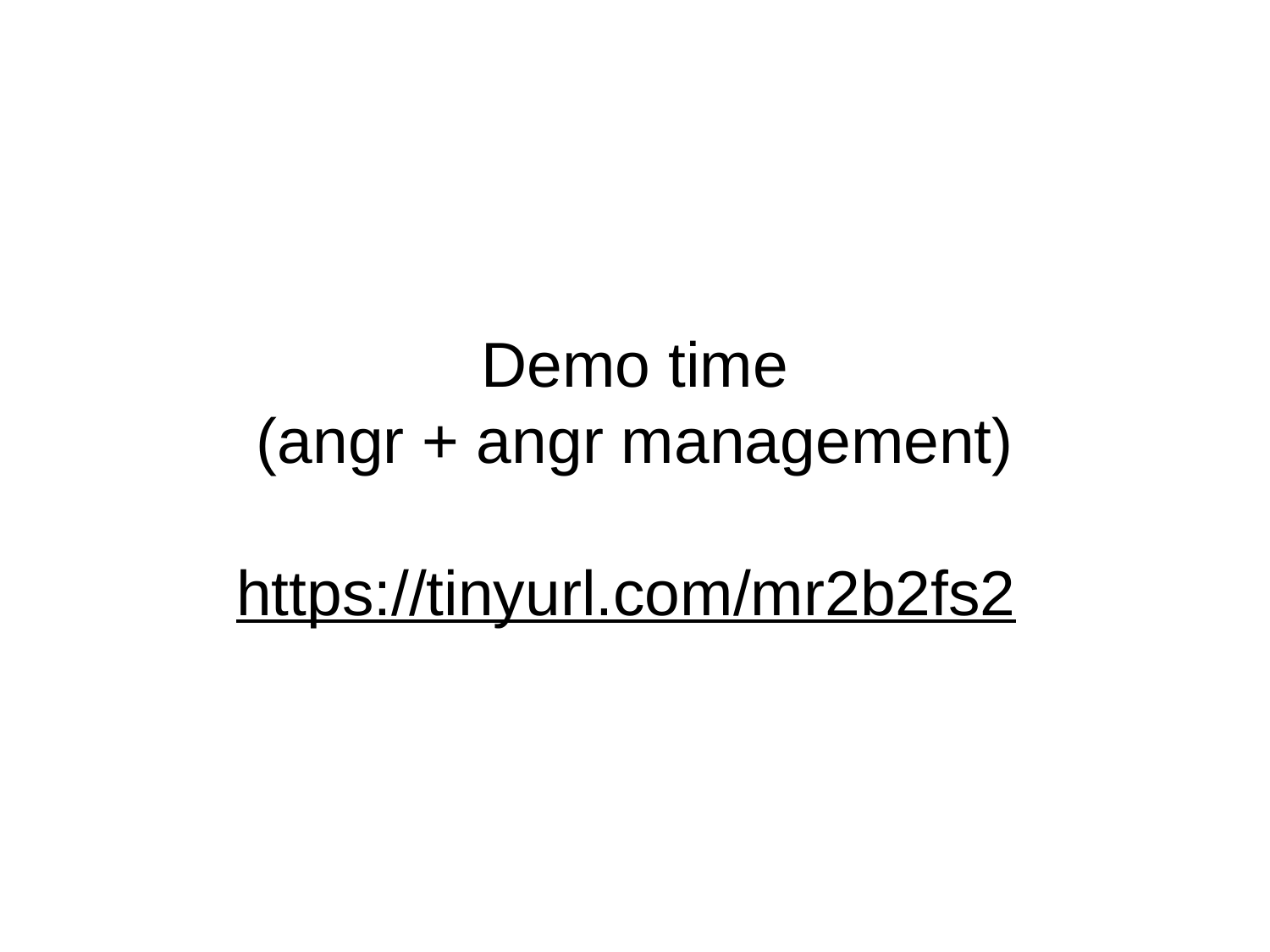

# Demo time
(angr + angr management)

https://tinyurl.com/mr2b2fs2